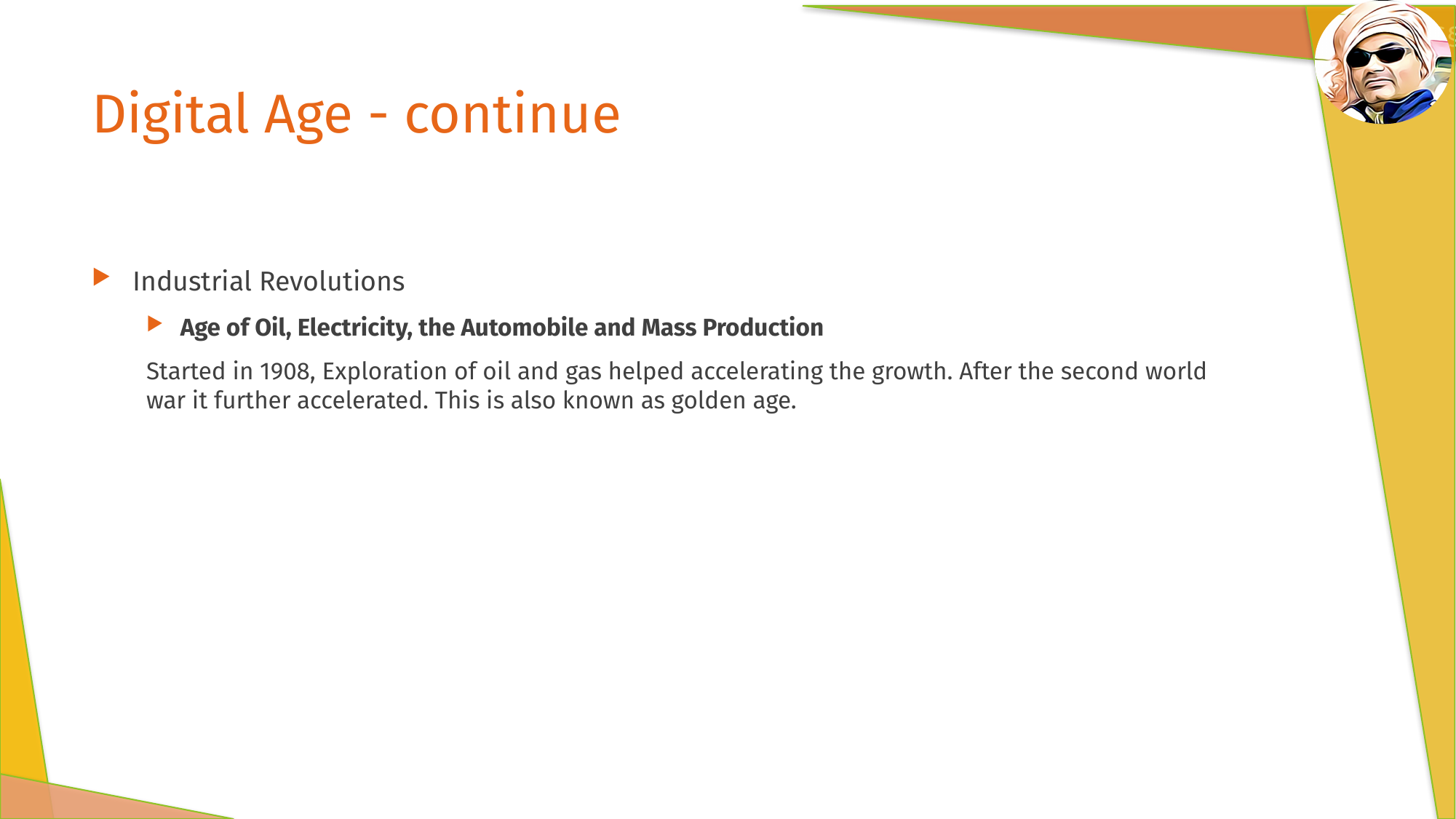

# Digital Age - continue
Industrial Revolutions
Age of Oil, Electricity, the Automobile and Mass Production
Started in 1908, Exploration of oil and gas helped accelerating the growth. After the second world war it further accelerated. This is also known as golden age.